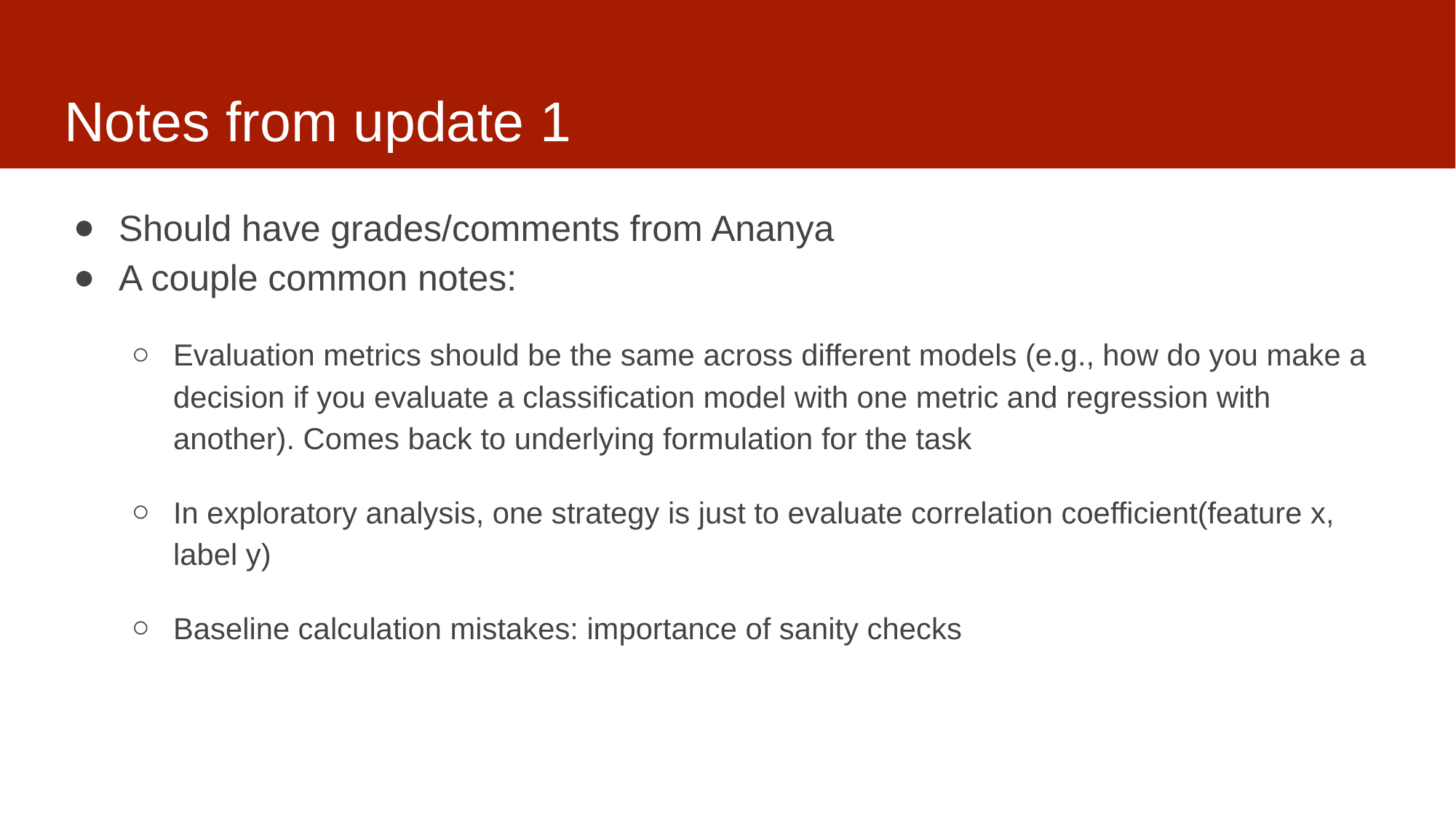

# Notes from update 1
Should have grades/comments from Ananya
A couple common notes:
Evaluation metrics should be the same across different models (e.g., how do you make a decision if you evaluate a classification model with one metric and regression with another). Comes back to underlying formulation for the task
In exploratory analysis, one strategy is just to evaluate correlation coefficient(feature x, label y)
Baseline calculation mistakes: importance of sanity checks